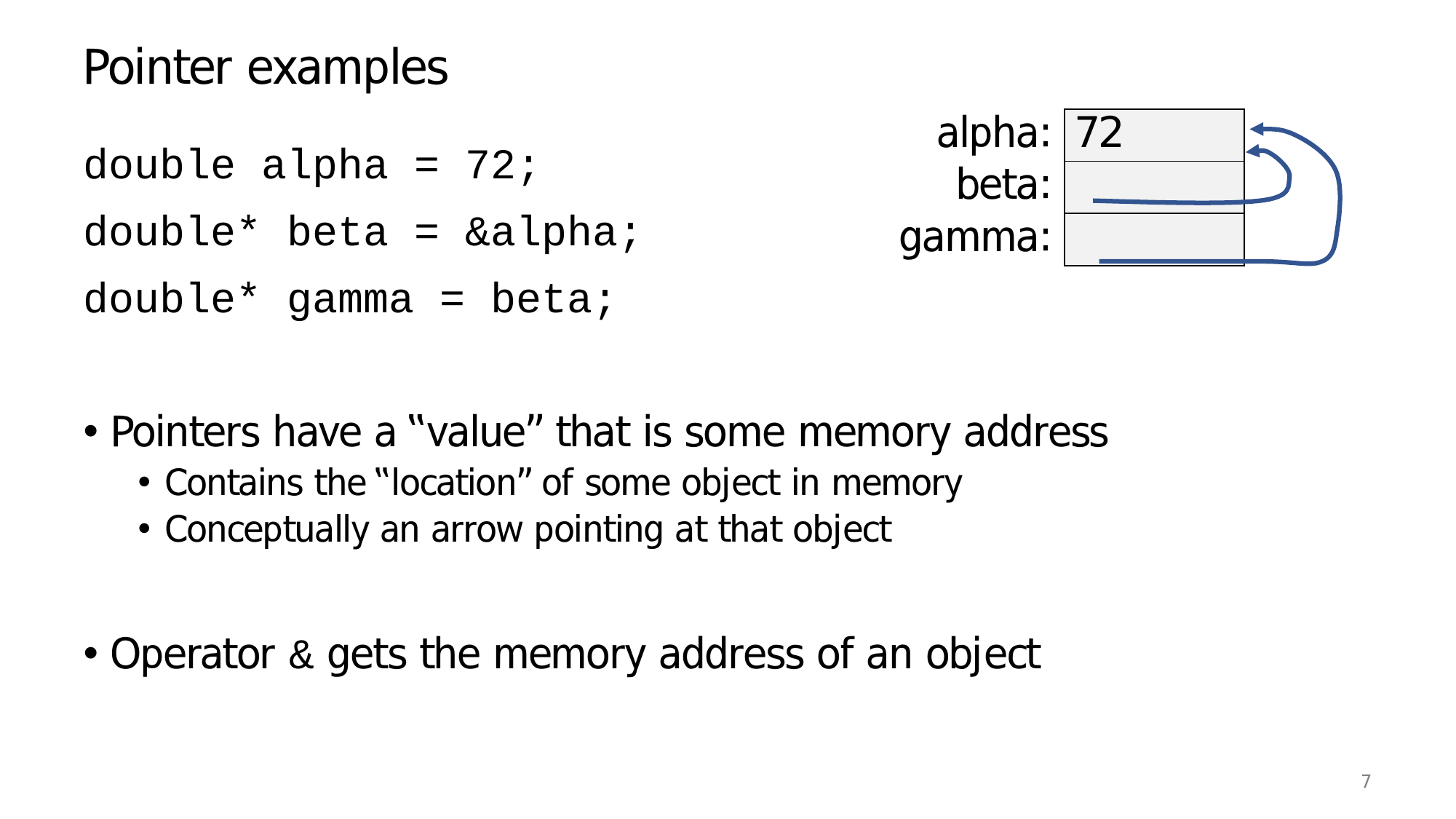

# Pointer examples
| alpha: | 72 |
| --- | --- |
| beta: |  |
| gamma: |  |

double alpha = 72;
double* beta = &alpha;
double* gamma = beta;

Pointers have a “value” that is some memory address
Contains the “location” of some object in memory
Conceptually an arrow pointing at that object

Operator & gets the memory address of an object

7